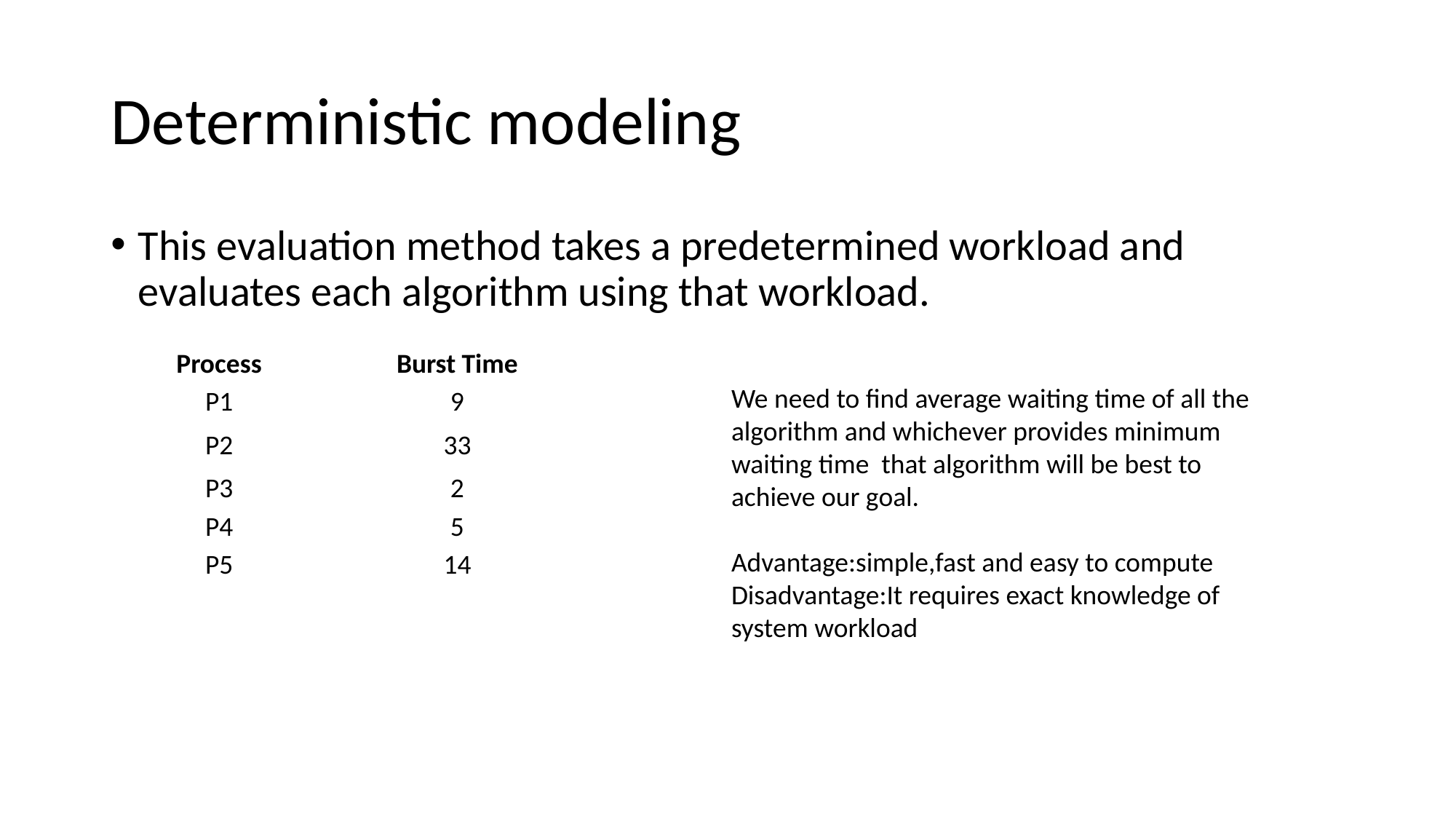

# Deterministic modeling
This evaluation method takes a predetermined workload and evaluates each algorithm using that workload.

| Process | Burst Time |
| --- | --- |
| P1 | 9 |
| P2 | 33 |
| P3 | 2 |
| P4 | 5 |
| P5 | 14 |
We need to find average waiting time of all the algorithm and whichever provides minimum waiting time  that algorithm will be best to achieve our goal.

Advantage:simple,fast and easy to compute
Disadvantage:It requires exact knowledge of system workload